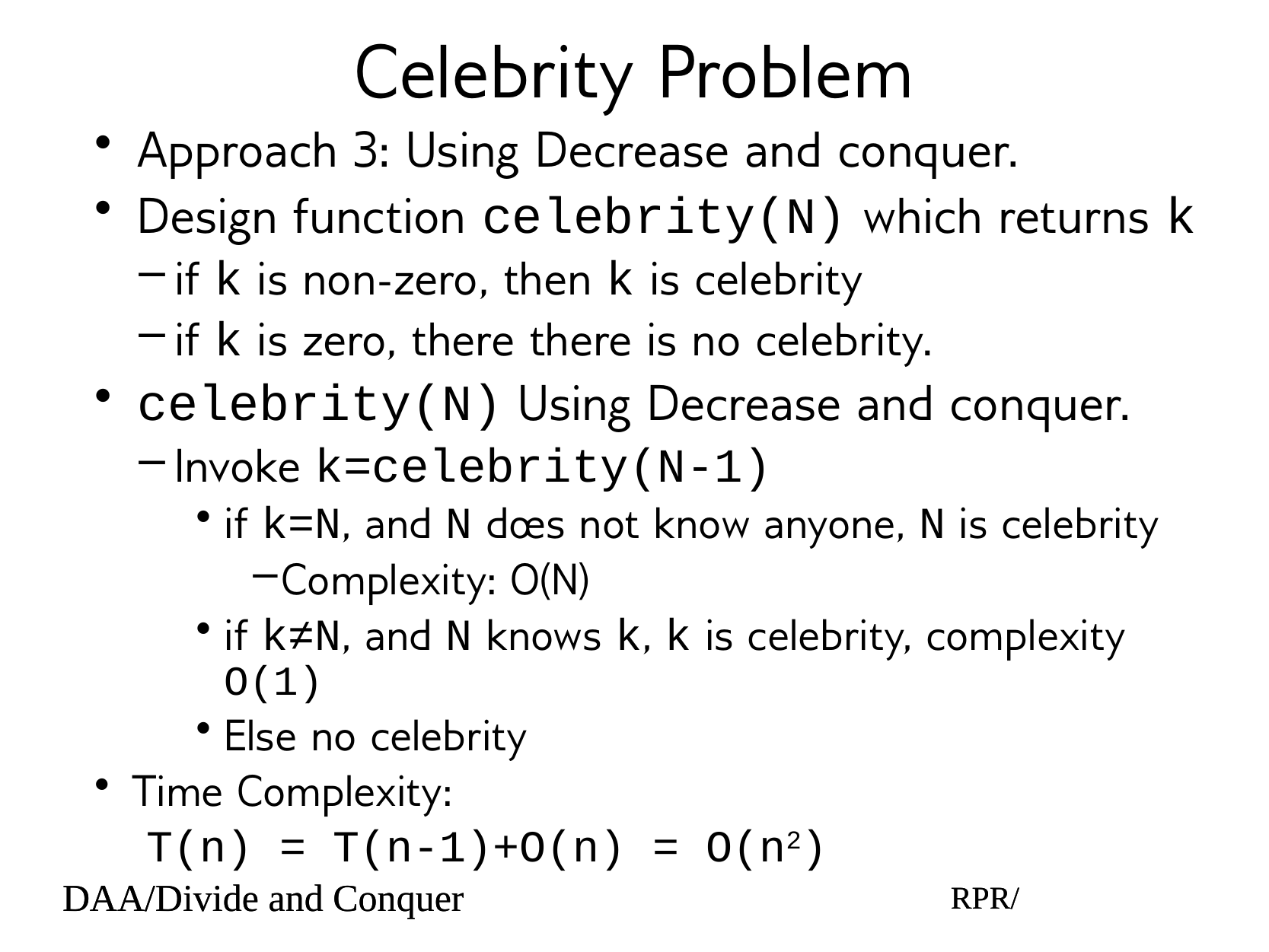

# Celebrity Problem
Approach 3: Using Decrease and conquer.
Design function celebrity(N) which returns k
if k is non-zero, then k is celebrity
if k is zero, there there is no celebrity.
celebrity(N) Using Decrease and conquer.
Invoke k=celebrity(N-1)
if k=N, and N does not know anyone, N is celebrity
Complexity: O(N)
if k≠N, and N knows k, k is celebrity, complexity O(1)
Else no celebrity
Time Complexity:
T(n) = T(n-1)+O(n) = O(n2)
DAA/Divide and Conquer
RPR/
14